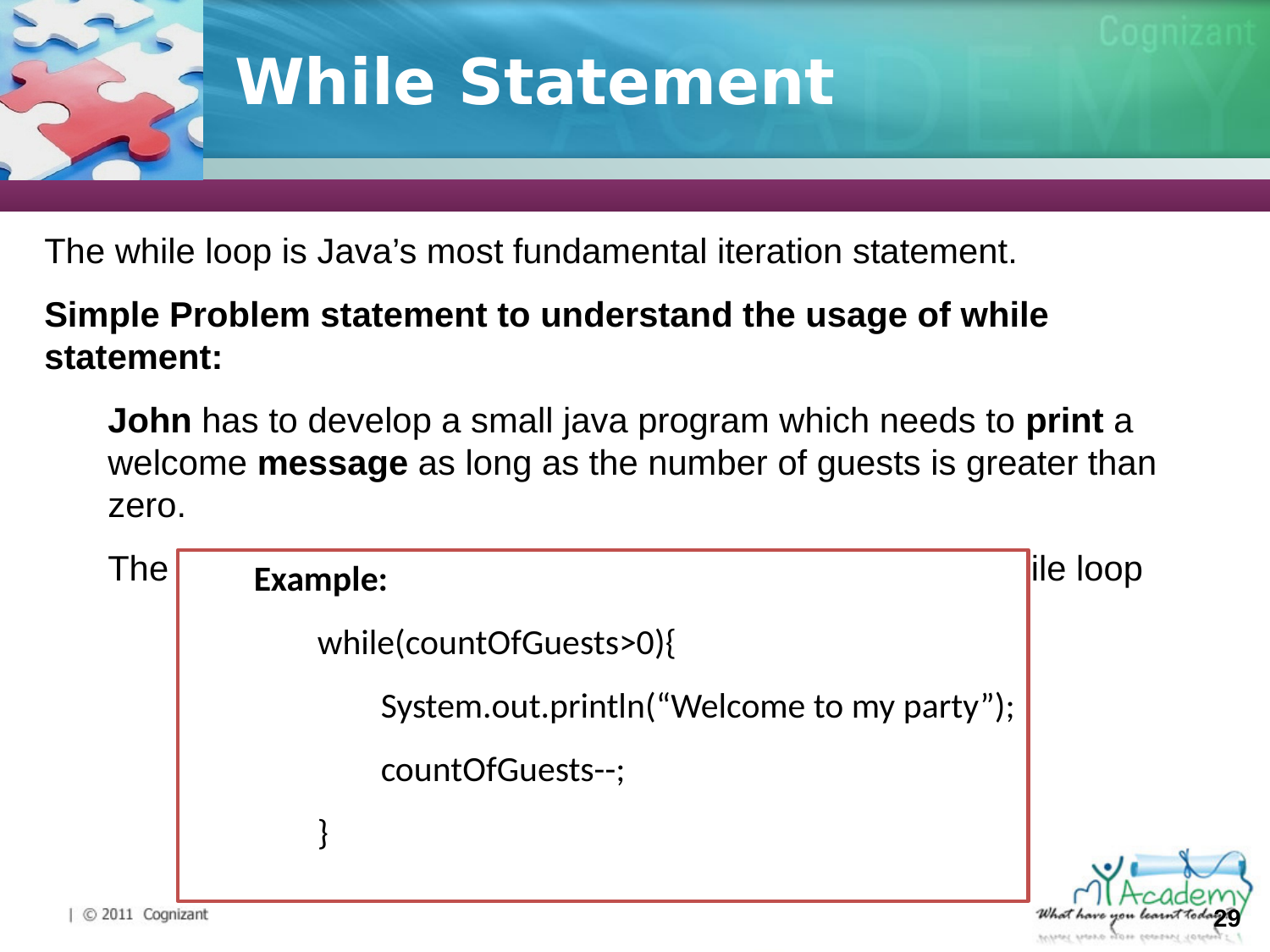

# While Statement
The while loop is Java’s most fundamental iteration statement.
Simple Problem statement to understand the usage of while statement:
John has to develop a small java program which needs to print a welcome message as long as the number of guests is greater than zero.
The above problem statement can be easily done using while loop

Example:
while(countOfGuests>0){
System.out.println(“Welcome to my party”);
countOfGuests--;
}

29